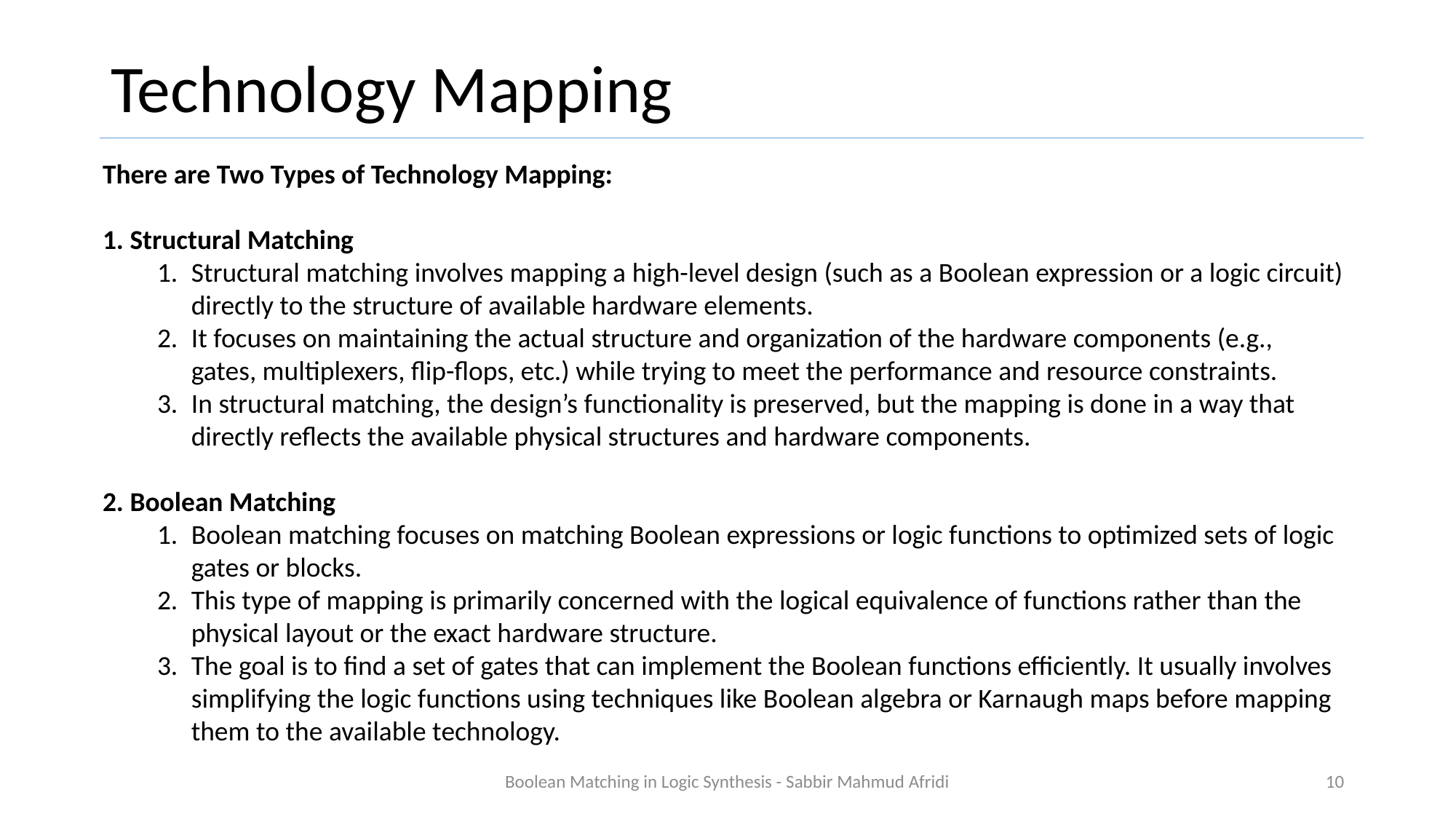

# Technology Mapping
There are Two Types of Technology Mapping:

 Structural Matching
Structural matching involves mapping a high-level design (such as a Boolean expression or a logic circuit) directly to the structure of available hardware elements.
It focuses on maintaining the actual structure and organization of the hardware components (e.g., gates, multiplexers, flip-flops, etc.) while trying to meet the performance and resource constraints.
In structural matching, the design’s functionality is preserved, but the mapping is done in a way that directly reflects the available physical structures and hardware components.

 Boolean Matching
Boolean matching focuses on matching Boolean expressions or logic functions to optimized sets of logic gates or blocks.
This type of mapping is primarily concerned with the logical equivalence of functions rather than the physical layout or the exact hardware structure.
The goal is to find a set of gates that can implement the Boolean functions efficiently. It usually involves simplifying the logic functions using techniques like Boolean algebra or Karnaugh maps before mapping them to the available technology.
Boolean Matching in Logic Synthesis - Sabbir Mahmud Afridi
10